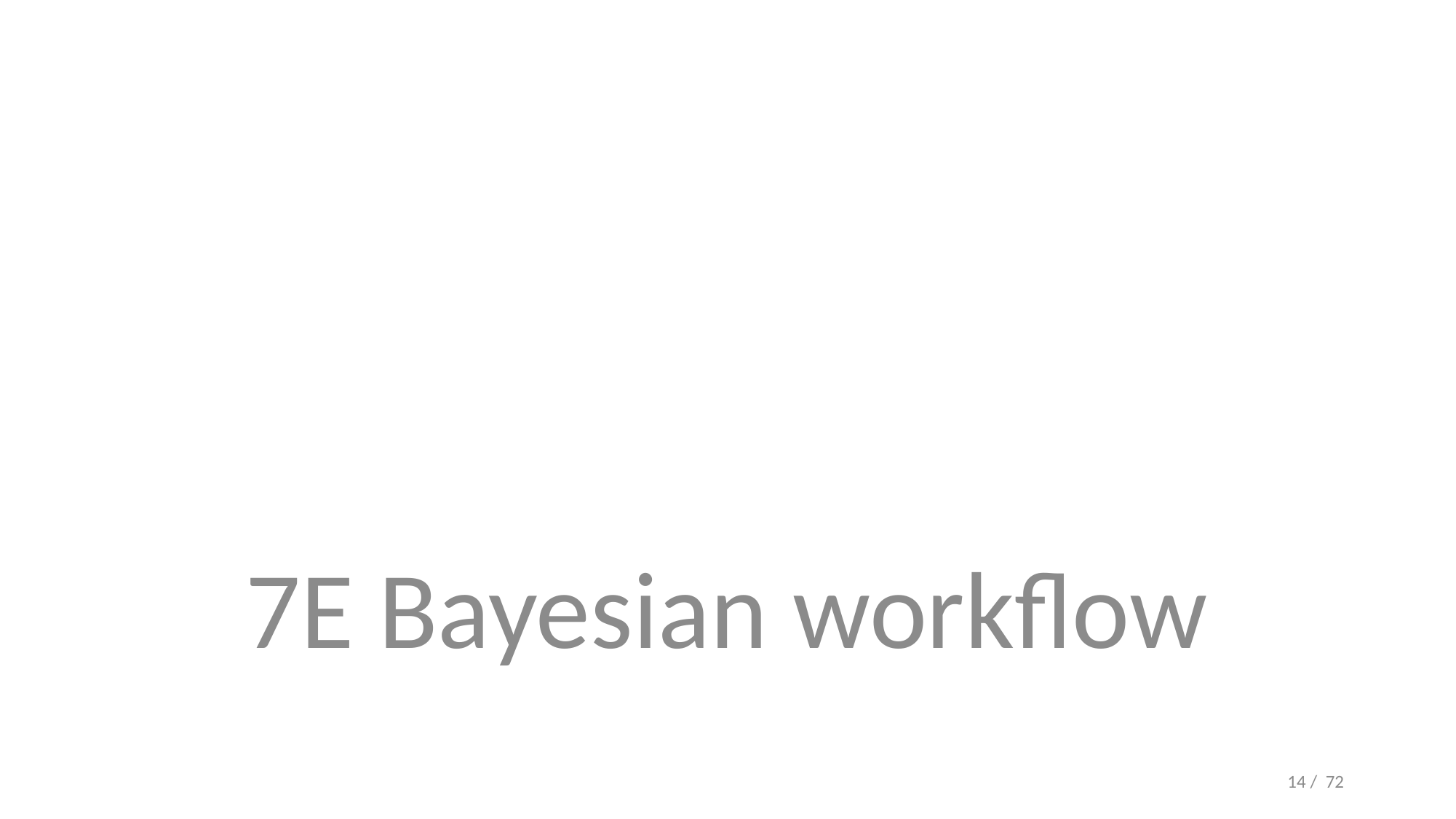

#
7E Bayesian workflow
14 /  72